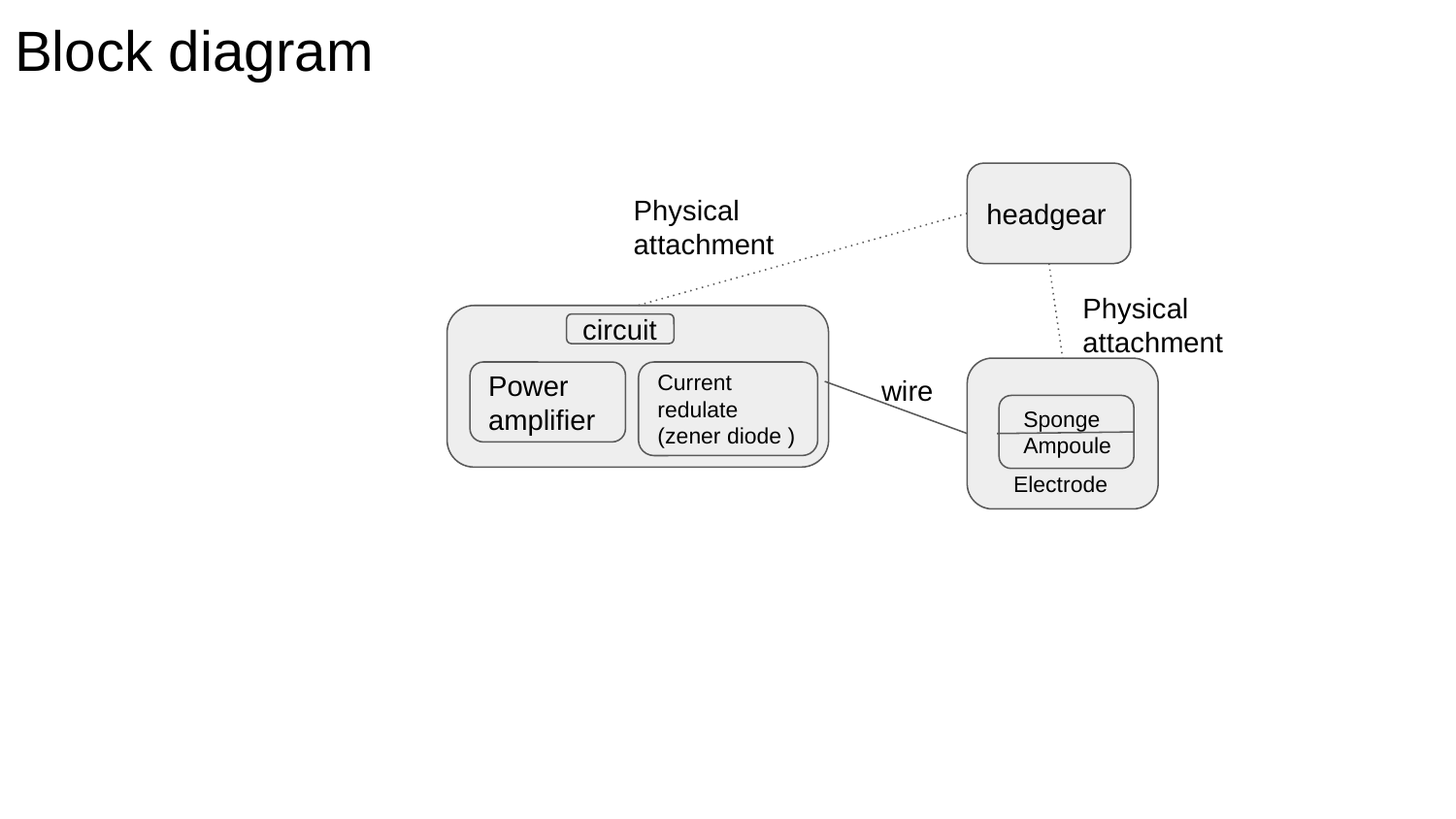

# Block diagram
headgear
Physical attachment
Physical attachment

circuit
Power amplifier
Current redulate (zener diode )
wire

 Sponge
 Ampoule
Electrode